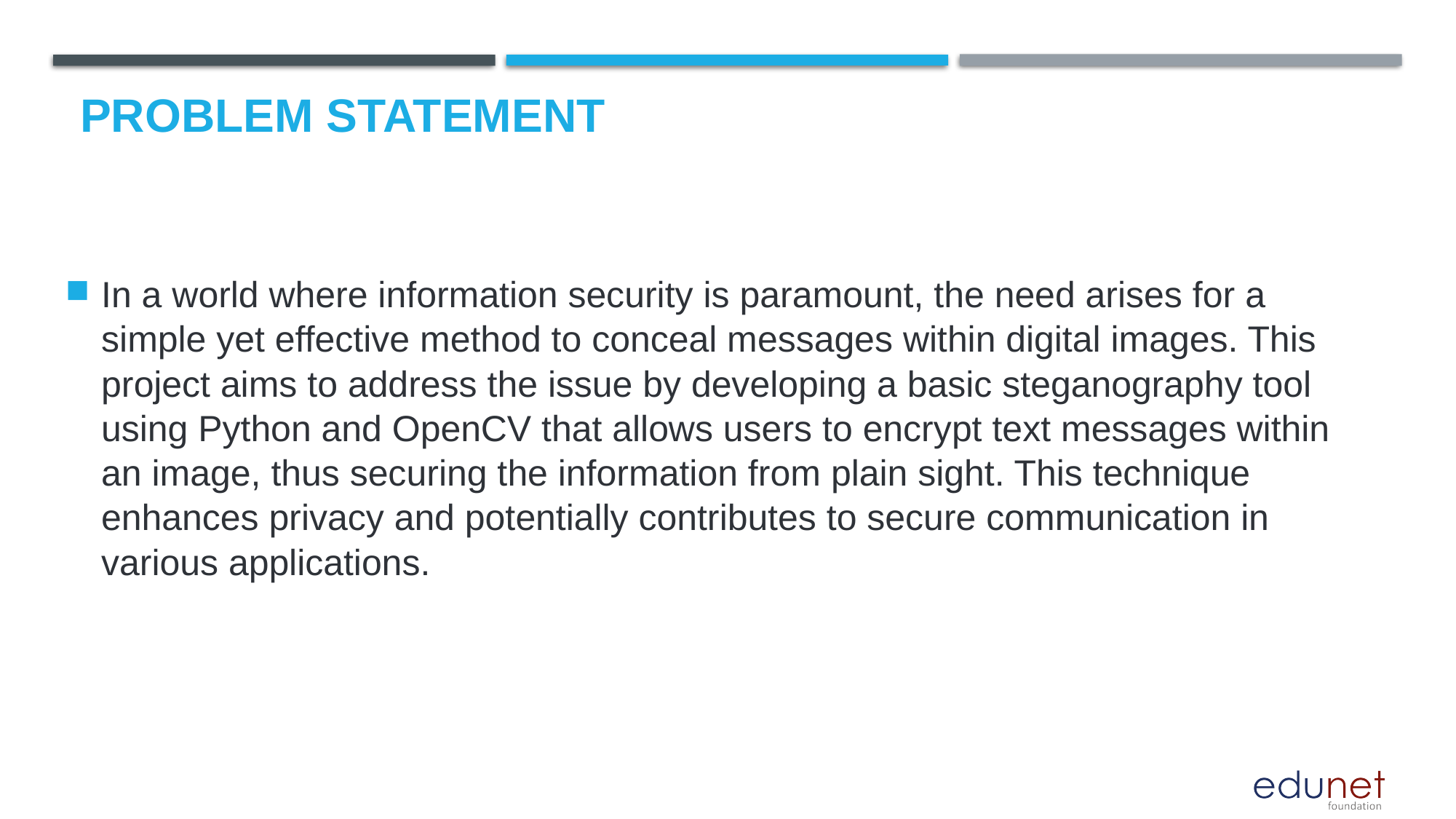

Problem Statement
In a world where information security is paramount, the need arises for a simple yet effective method to conceal messages within digital images. This project aims to address the issue by developing a basic steganography tool using Python and OpenCV that allows users to encrypt text messages within an image, thus securing the information from plain sight. This technique enhances privacy and potentially contributes to secure communication in various applications.